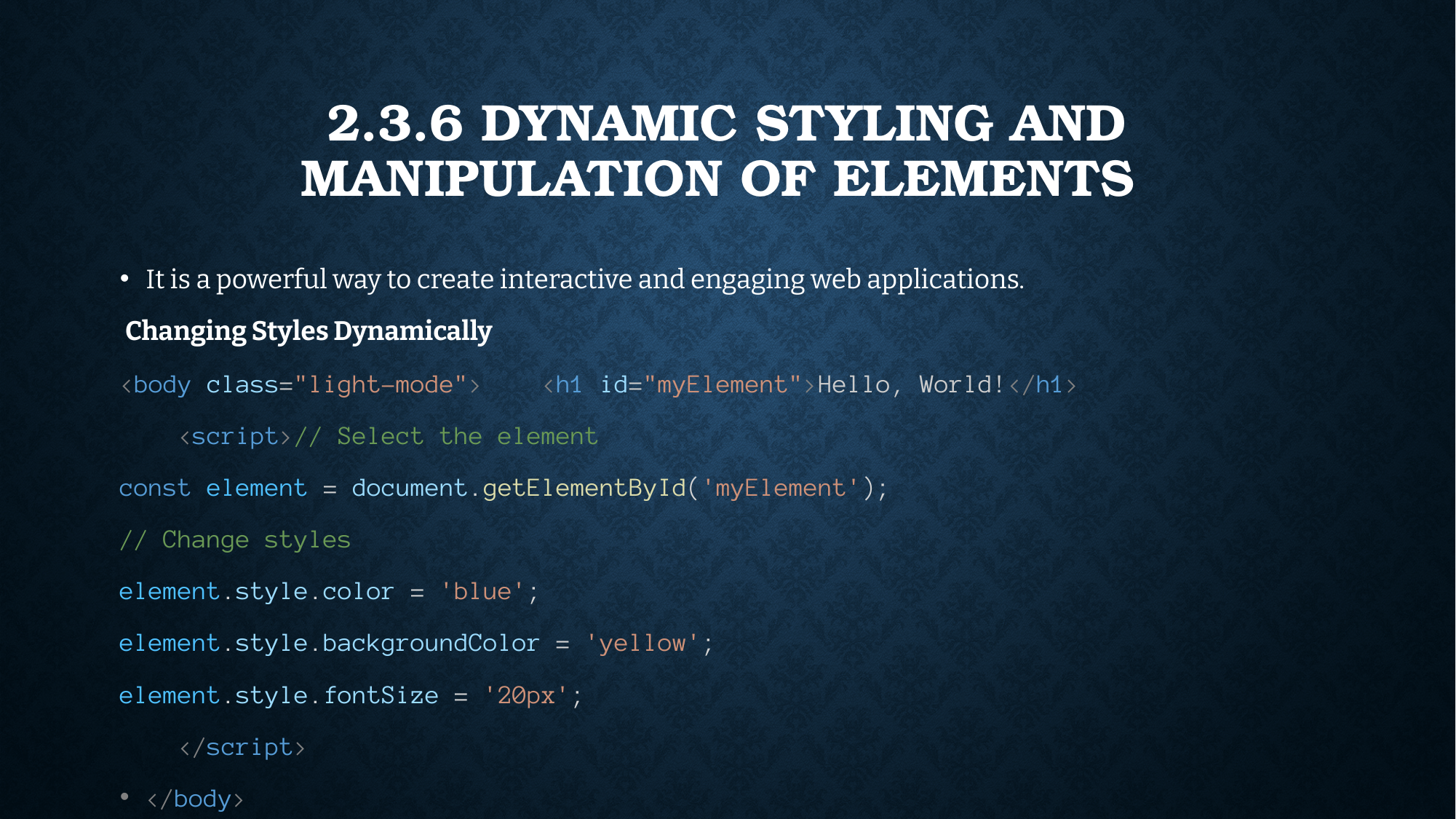

# 2.3.6 Dynamic styling and manipulation of elements
It is a powerful way to create interactive and engaging web applications.
 Changing Styles Dynamically
<body class="light-mode">    <h1 id="myElement">Hello, World!</h1>
    <script>// Select the element
const element = document.getElementById('myElement');
// Change styles
element.style.color = 'blue';
element.style.backgroundColor = 'yellow';
element.style.fontSize = '20px';
    </script>
</body>